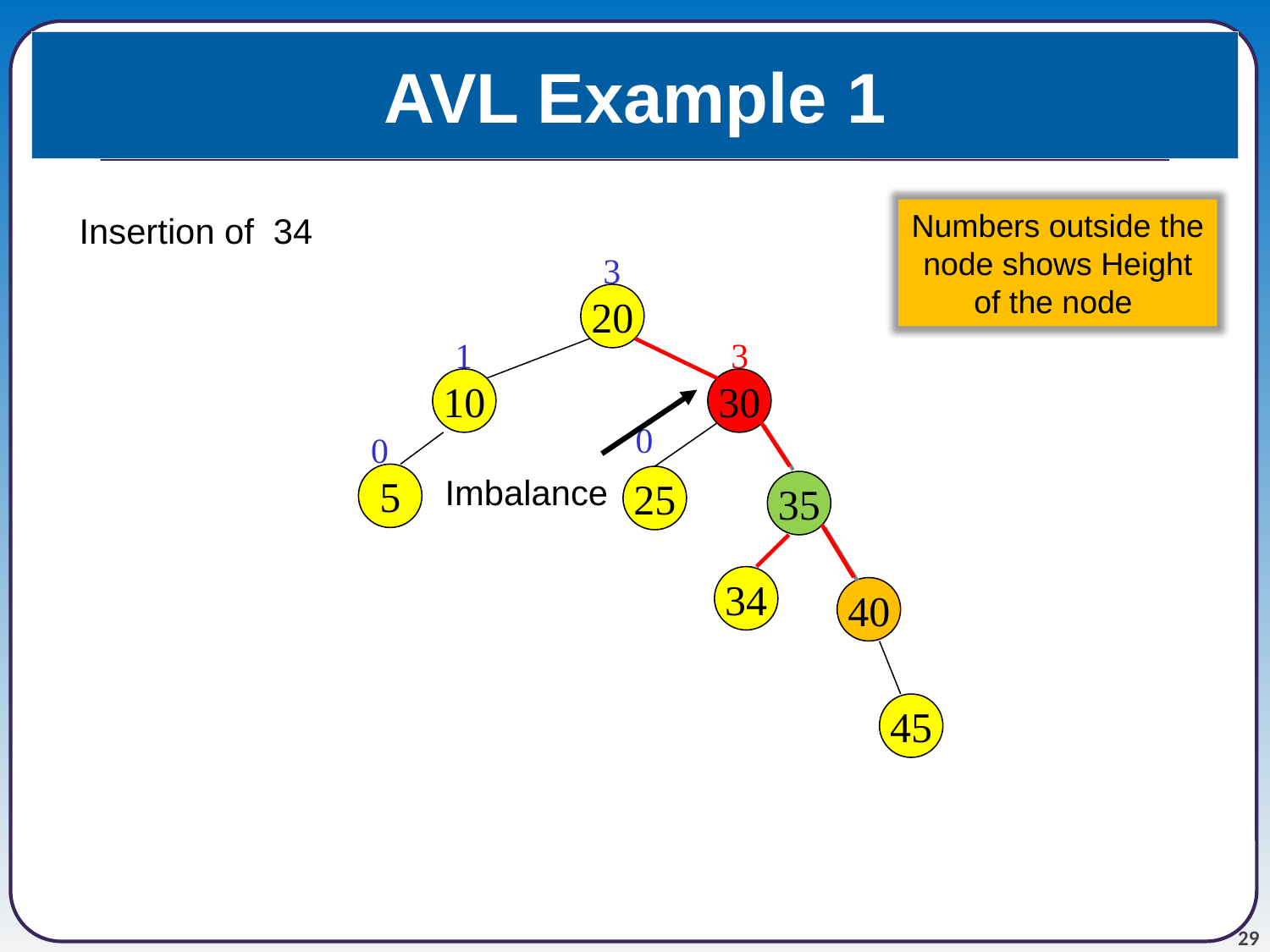

# AVL Example 1
Numbers outside the node shows Height of the node
Insertion of  34
3
20
1
3
10
30

0
0

5
Imbalance
25
35

34
40

45